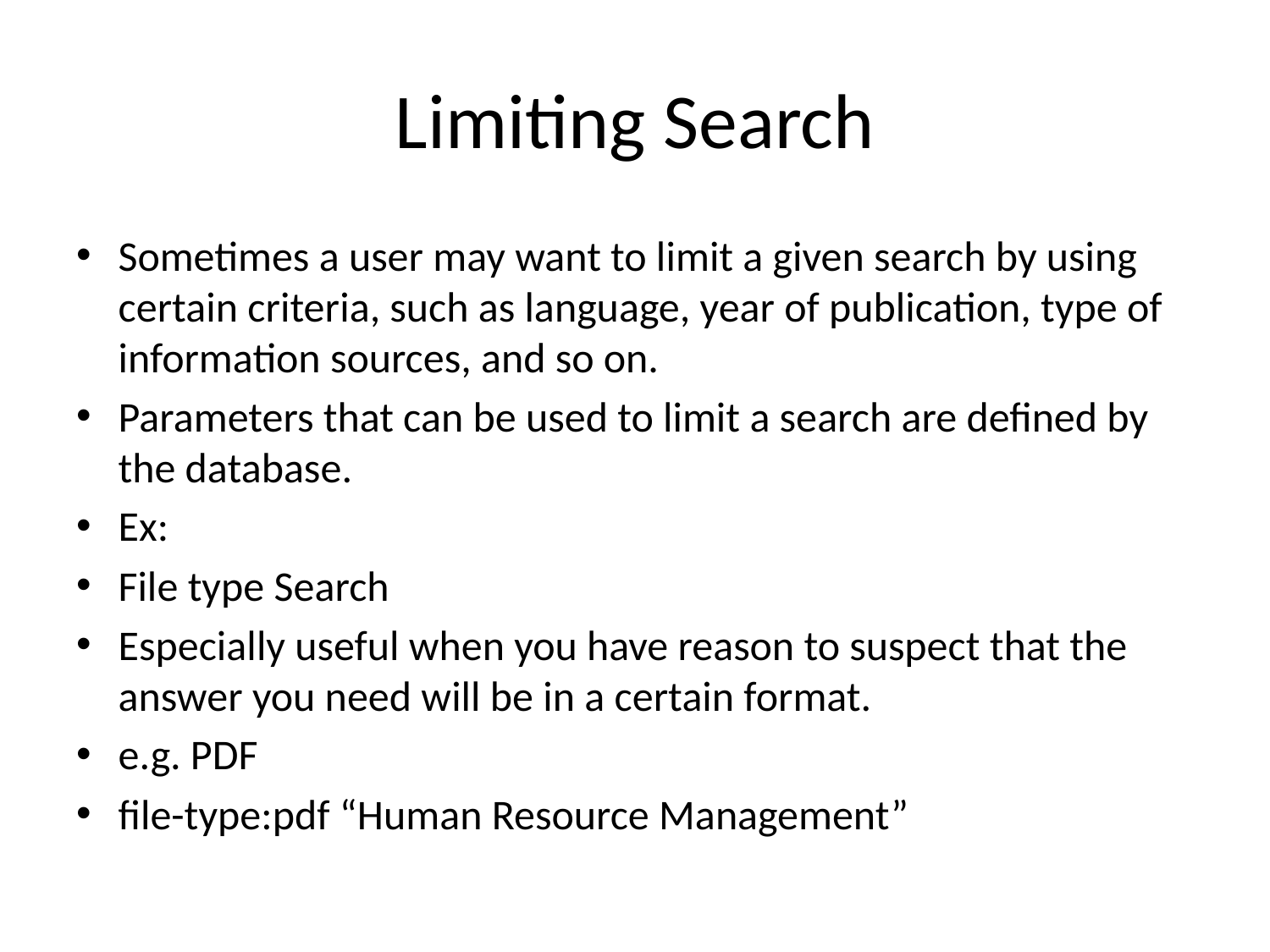

# Limiting Search
Sometimes a user may want to limit a given search by using certain criteria, such as language, year of publication, type of information sources, and so on.
Parameters that can be used to limit a search are defined by the database.
Ex:
File type Search
Especially useful when you have reason to suspect that the answer you need will be in a certain format.
e.g. PDF
file-type:pdf “Human Resource Management”